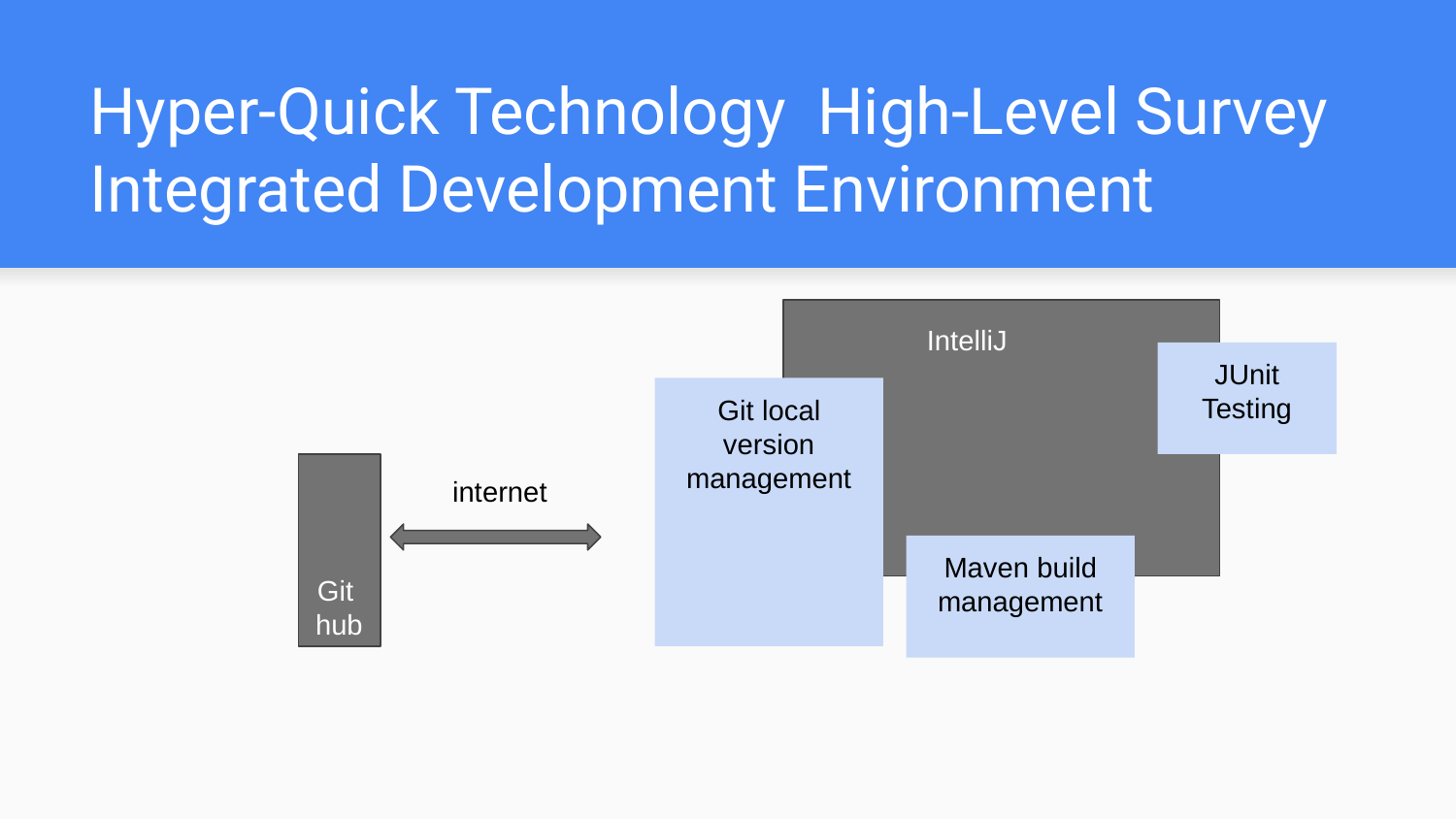

# Hyper-Quick Technology  High-Level Survey Integrated Development Environment

IntelliJ
JUnit Testing
Git local version management

internet

Maven build management
Git
hub